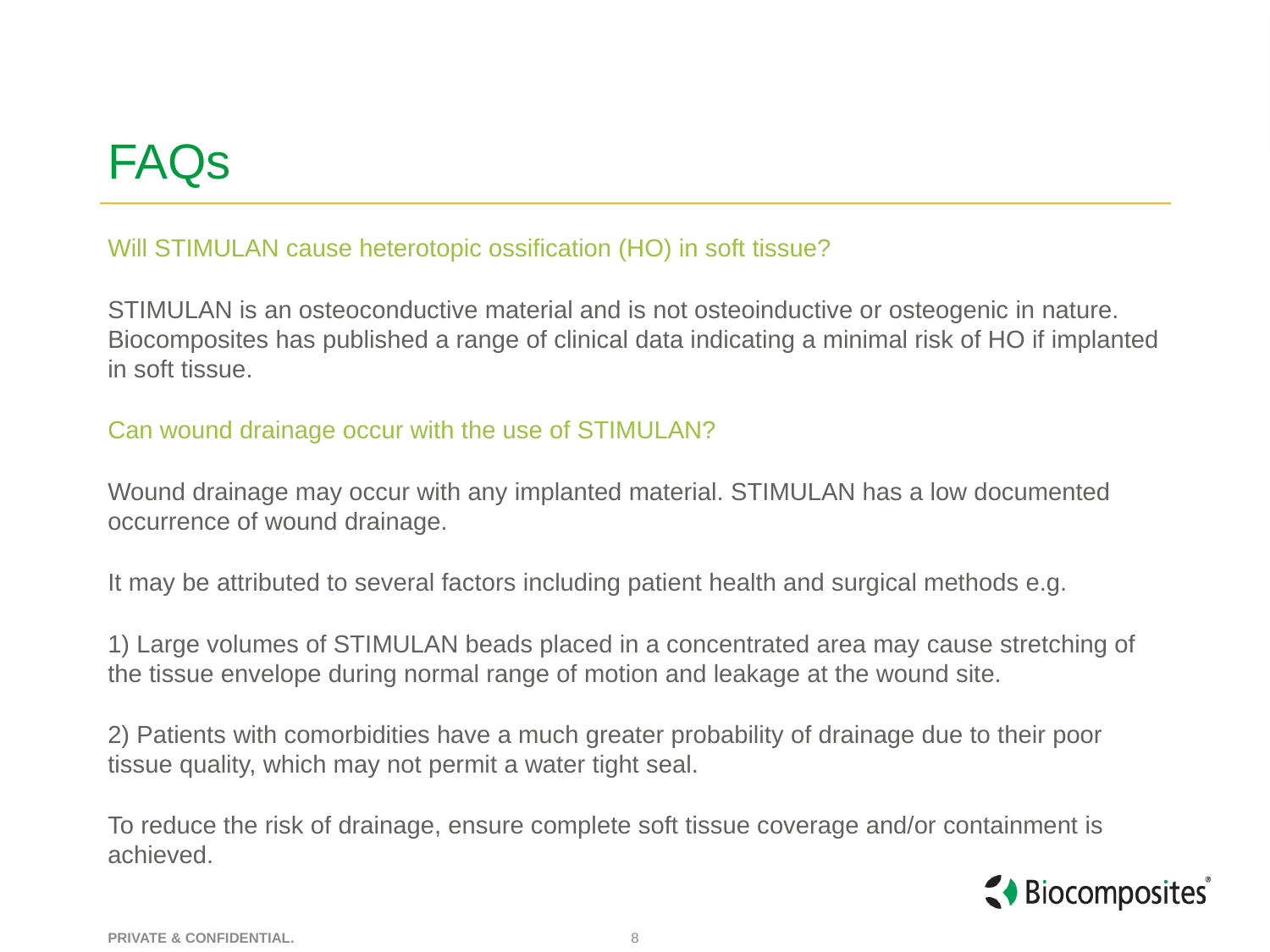

# FAQs
Will STIMULAN cause heterotopic ossification (HO) in soft tissue?
STIMULAN is an osteoconductive material and is not osteoinductive or osteogenic in nature. Biocomposites has published a range of clinical data indicating a minimal risk of HO if implanted in soft tissue.
Can wound drainage occur with the use of STIMULAN?
Wound drainage may occur with any implanted material. STIMULAN has a low documented occurrence of wound drainage.
It may be attributed to several factors including patient health and surgical methods e.g.
1) Large volumes of STIMULAN beads placed in a concentrated area may cause stretching of the tissue envelope during normal range of motion and leakage at the wound site.
2) Patients with comorbidities have a much greater probability of drainage due to their poor tissue quality, which may not permit a water tight seal.
To reduce the risk of drainage, ensure complete soft tissue coverage and/or containment is achieved.
8